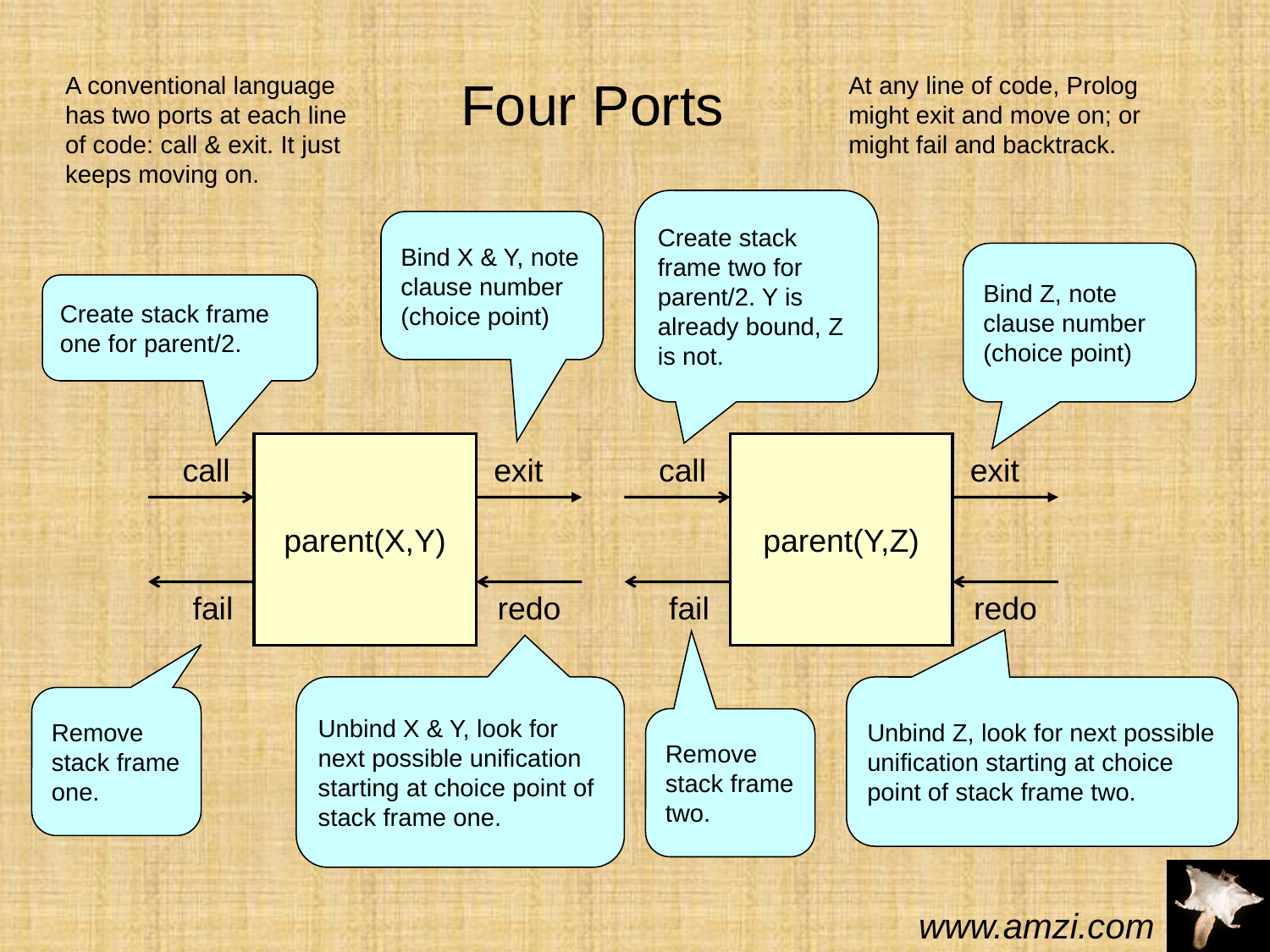

A conventional language has two ports at each line of code: call & exit. It just keeps moving on.
Four Ports
At any line of code, Prolog might exit and move on; or might fail and backtrack.
Create stack frame two for parent/2. Y is already bound, Z is not.
Bind X & Y, note clause number (choice point)
Bind Z, note clause number (choice point)
Create stack frame one for parent/2.
parent(X,Y)
call
exit

fail

redo
parent(Y,Z)
call
exit

fail

redo
Unbind X & Y, look for next possible unification starting at choice point of stack frame one.
Unbind Z, look for next possible unification starting at choice point of stack frame two.
Remove stack frame one.
Remove stack frame two.